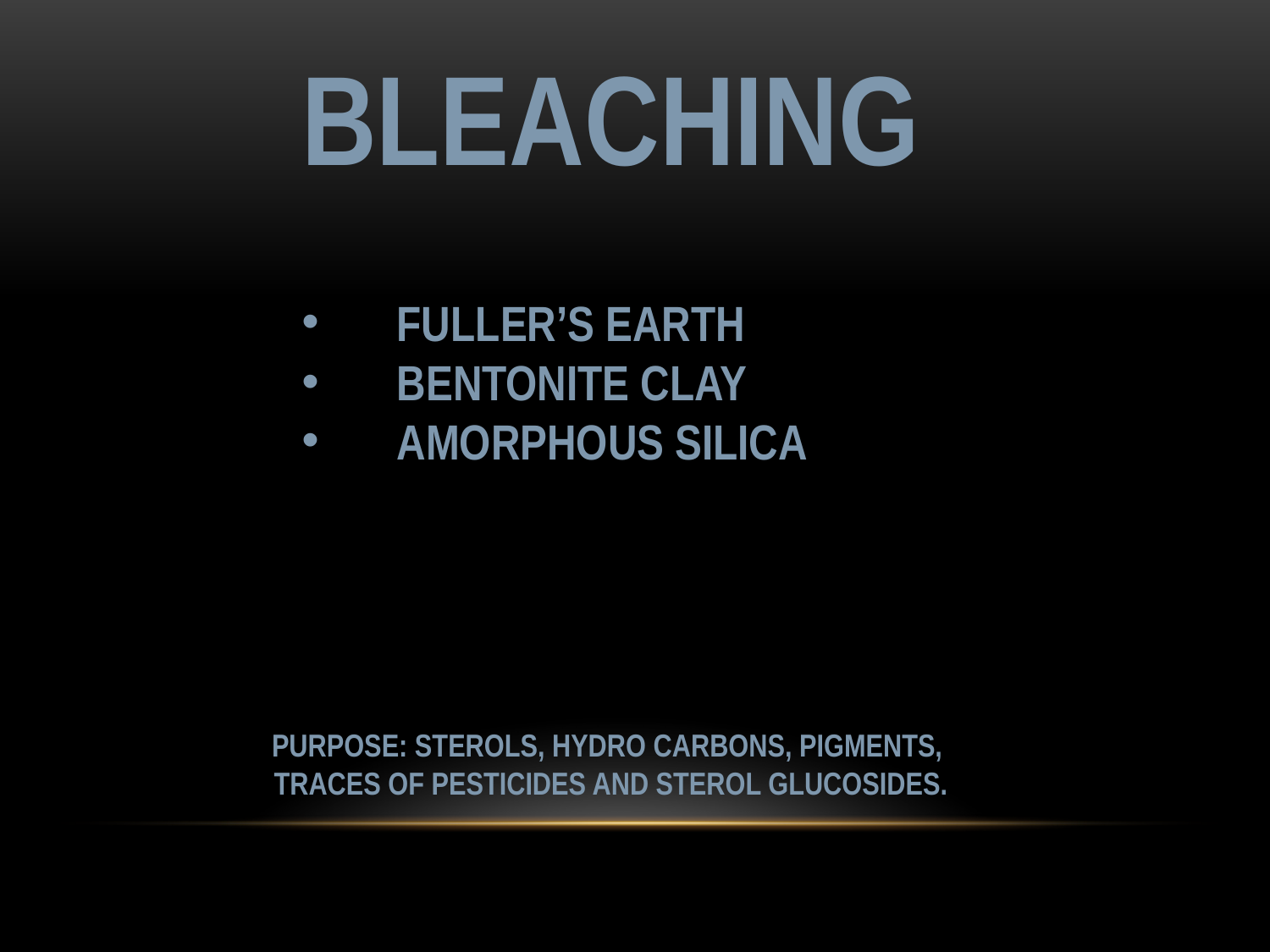

BLEACHING
fUller’s earth
Bentonite Clay
amorphous silica

Purpose: sterols, Hydro carbons, pigments,
traces of pesticides and sterol glucosides.